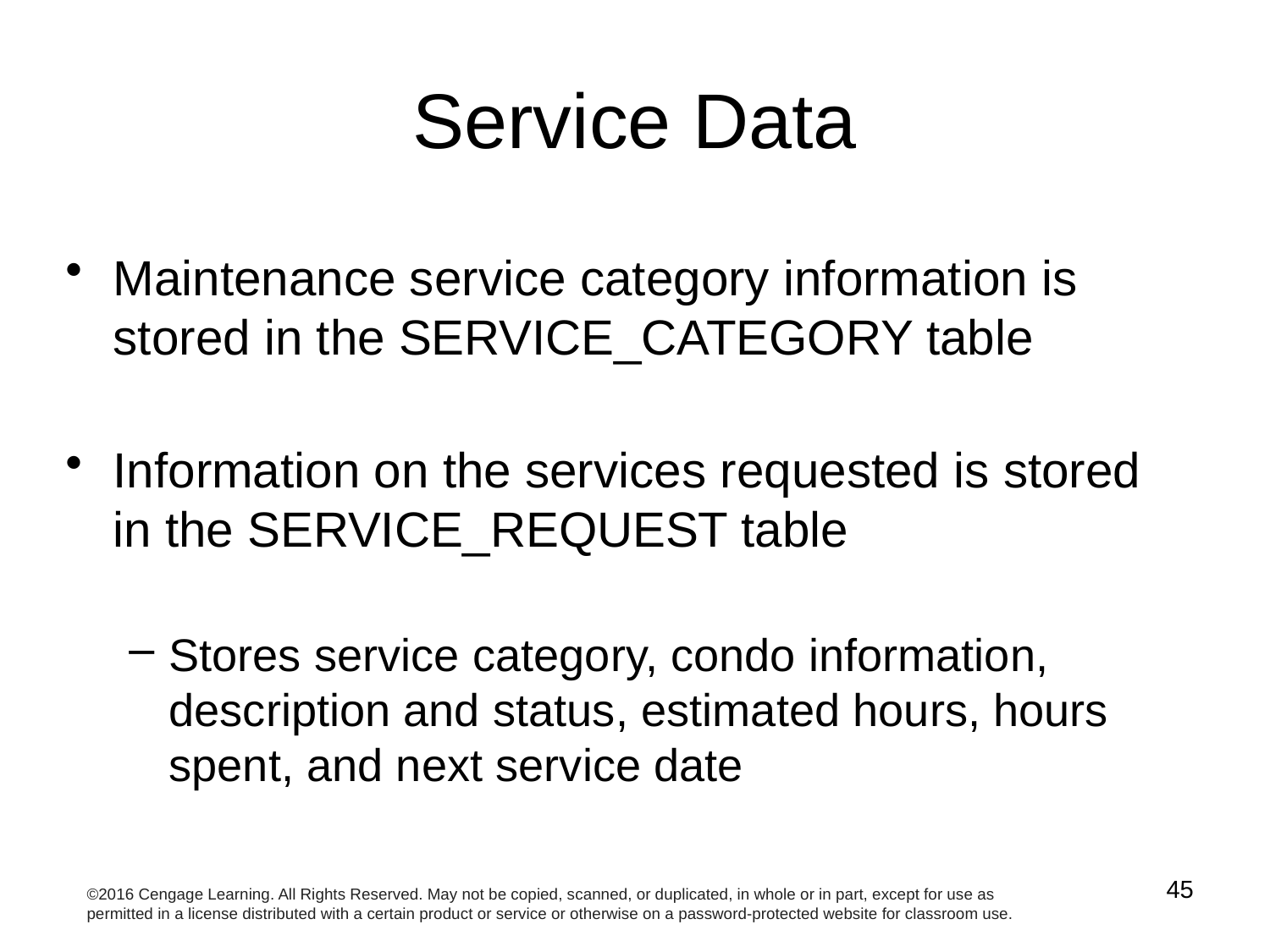

# Service Data
Maintenance service category information is stored in the SERVICE_CATEGORY table
Information on the services requested is stored in the SERVICE_REQUEST table
Stores service category, condo information, description and status, estimated hours, hours spent, and next service date
45
©2016 Cengage Learning. All Rights Reserved. May not be copied, scanned, or duplicated, in whole or in part, except for use as permitted in a license distributed with a certain product or service or otherwise on a password-protected website for classroom use.